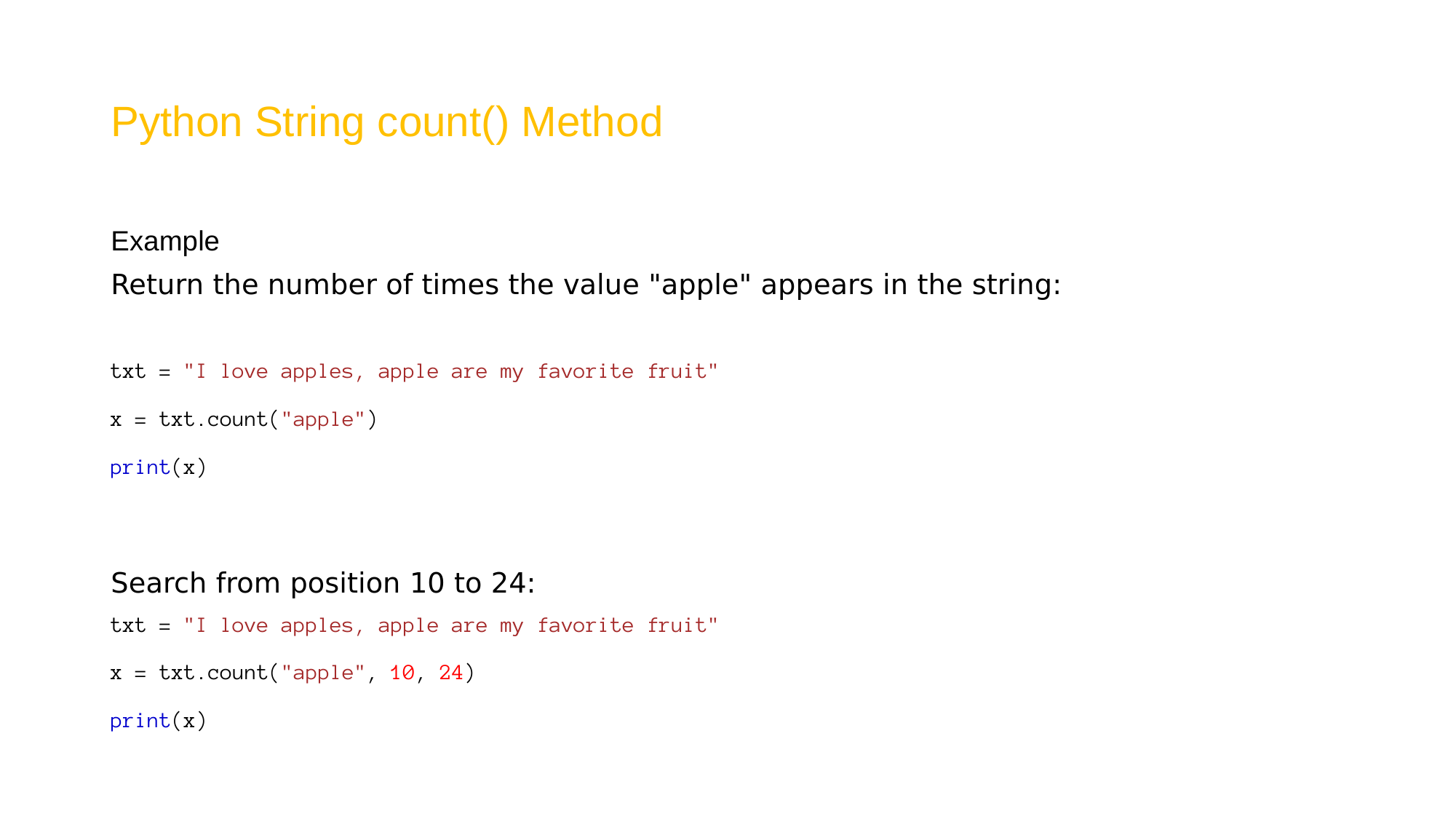

# Python String count() Method
ExampleGet your own Python Server
Return the number of times the value "apple" appears in the string:

txt = "I love apples, apple are my favorite fruit"
x = txt.count("apple")
print(x)

Search from position 10 to 24:
txt = "I love apples, apple are my favorite fruit"
x = txt.count("apple", 10, 24)
print(x)